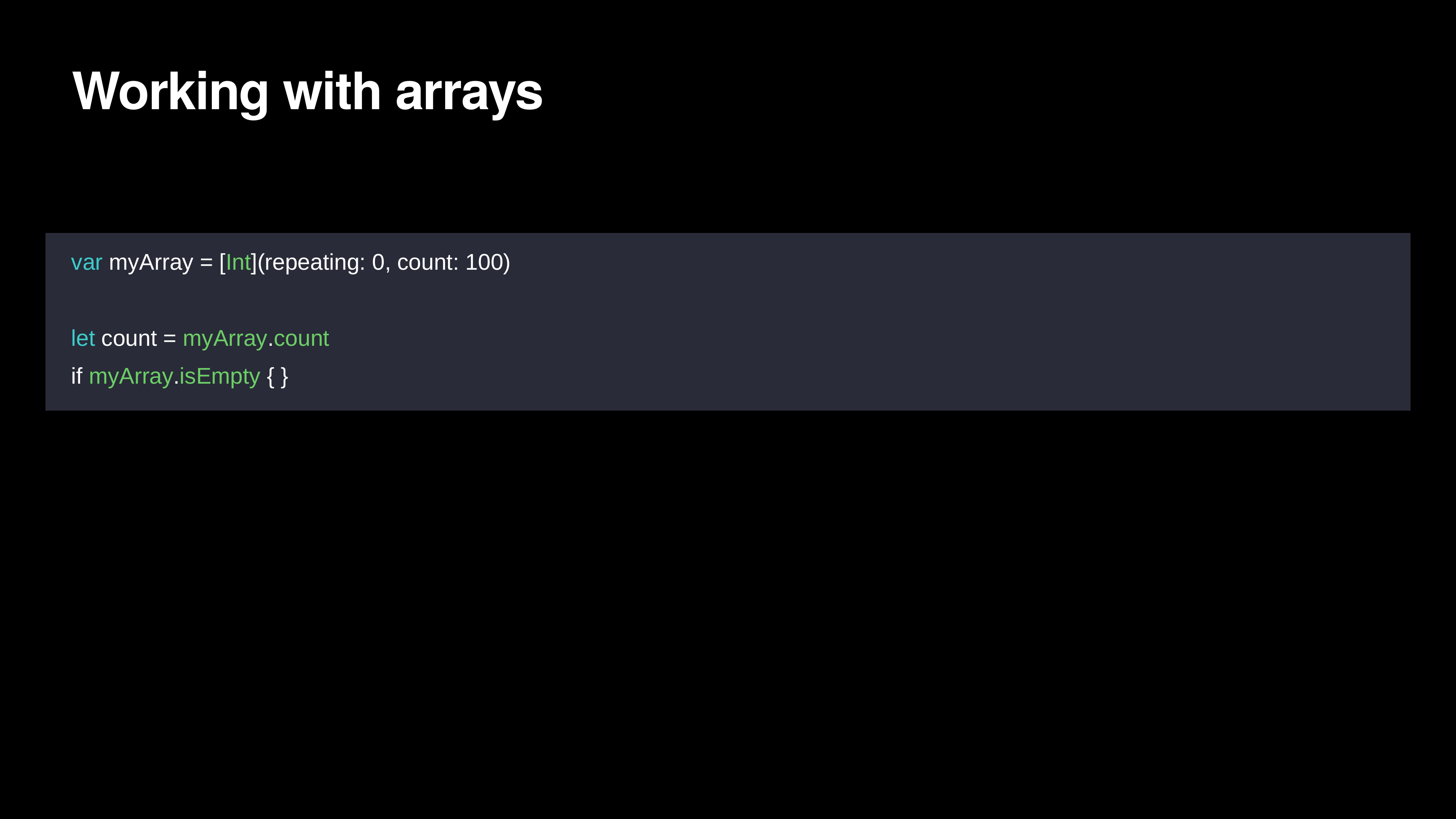

# Working with arrays

var myArray = [Int](repeating: 0, count: 100)

let count = myArray.count
if myArray.isEmpty { }